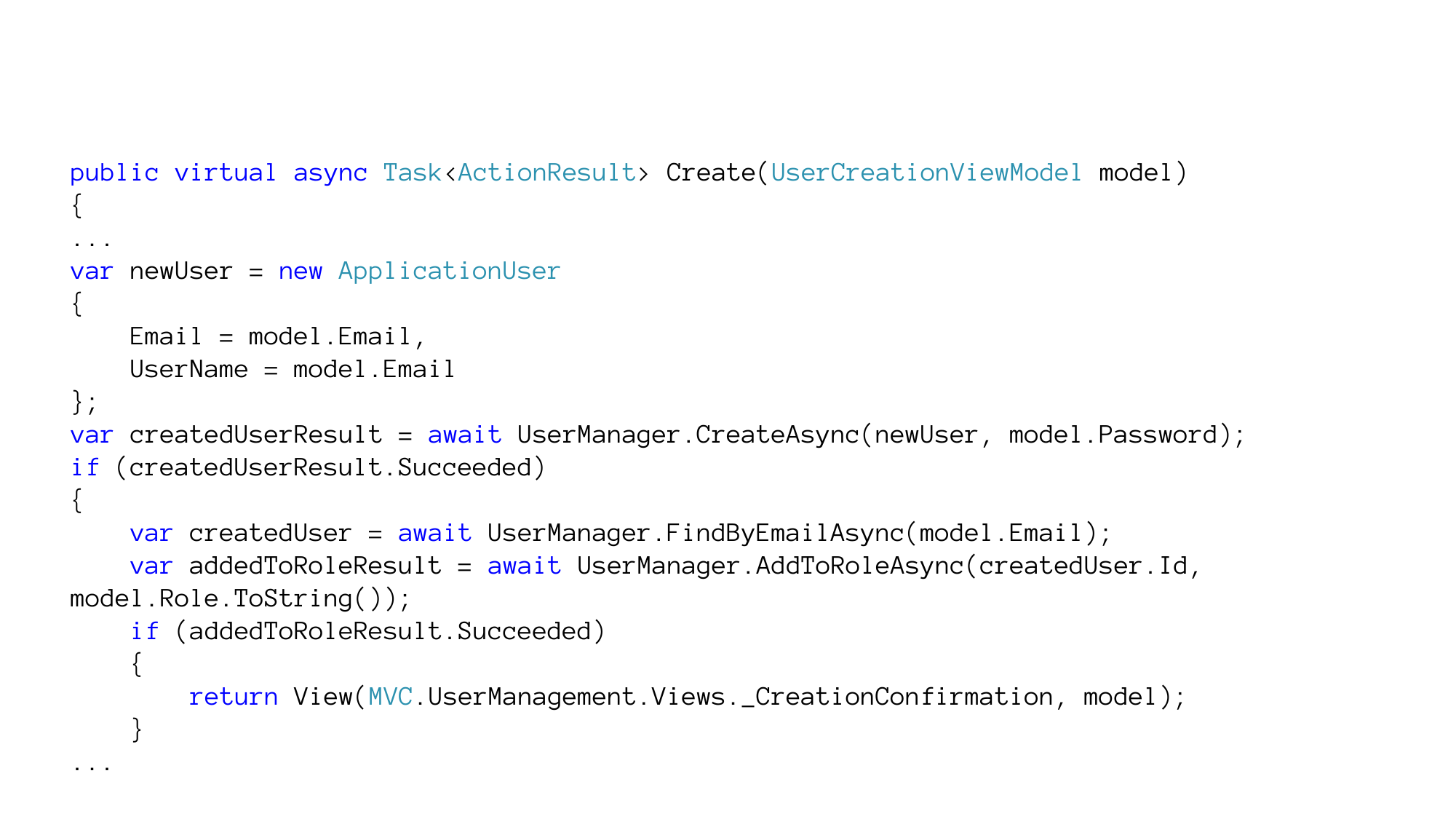

public virtual async Task<ActionResult> Create(UserCreationViewModel model)
{
...
var newUser = new ApplicationUser
{
    Email = model.Email,
    UserName = model.Email
};
var createdUserResult = await UserManager.CreateAsync(newUser, model.Password);
if (createdUserResult.Succeeded)
{
    var createdUser = await UserManager.FindByEmailAsync(model.Email);
    var addedToRoleResult = await UserManager.AddToRoleAsync(createdUser.Id, model.Role.ToString());
    if (addedToRoleResult.Succeeded)
    {
        return View(MVC.UserManagement.Views._CreationConfirmation, model);
    }
...